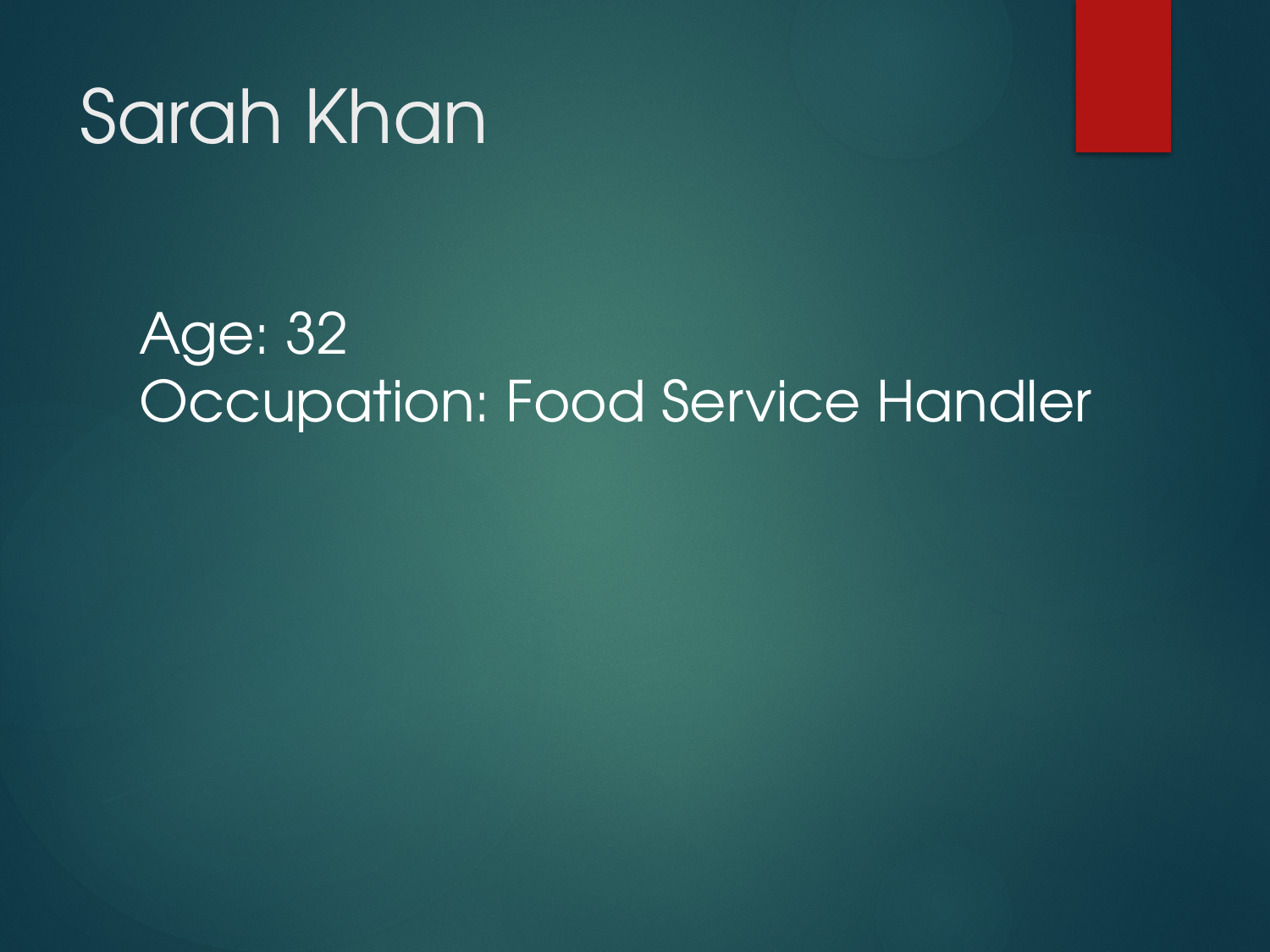

# Sarah Khan

Age: 32
Occupation: Food Service Handler